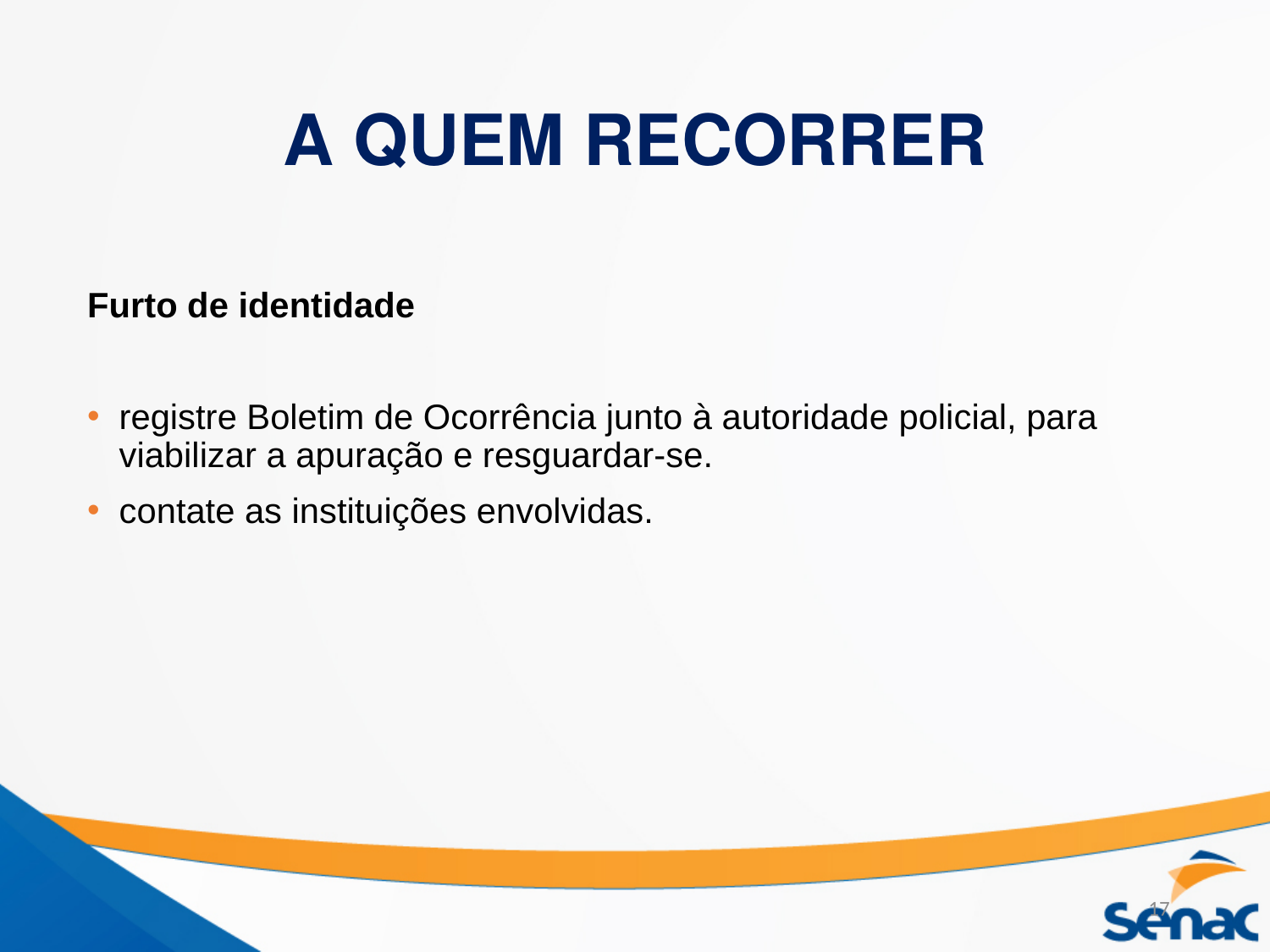

# A QUEM RECORRER
Furto de identidade

registre Boletim de Ocorrência junto à autoridade policial, para viabilizar a apuração e resguardar-se.
contate as instituições envolvidas.
17